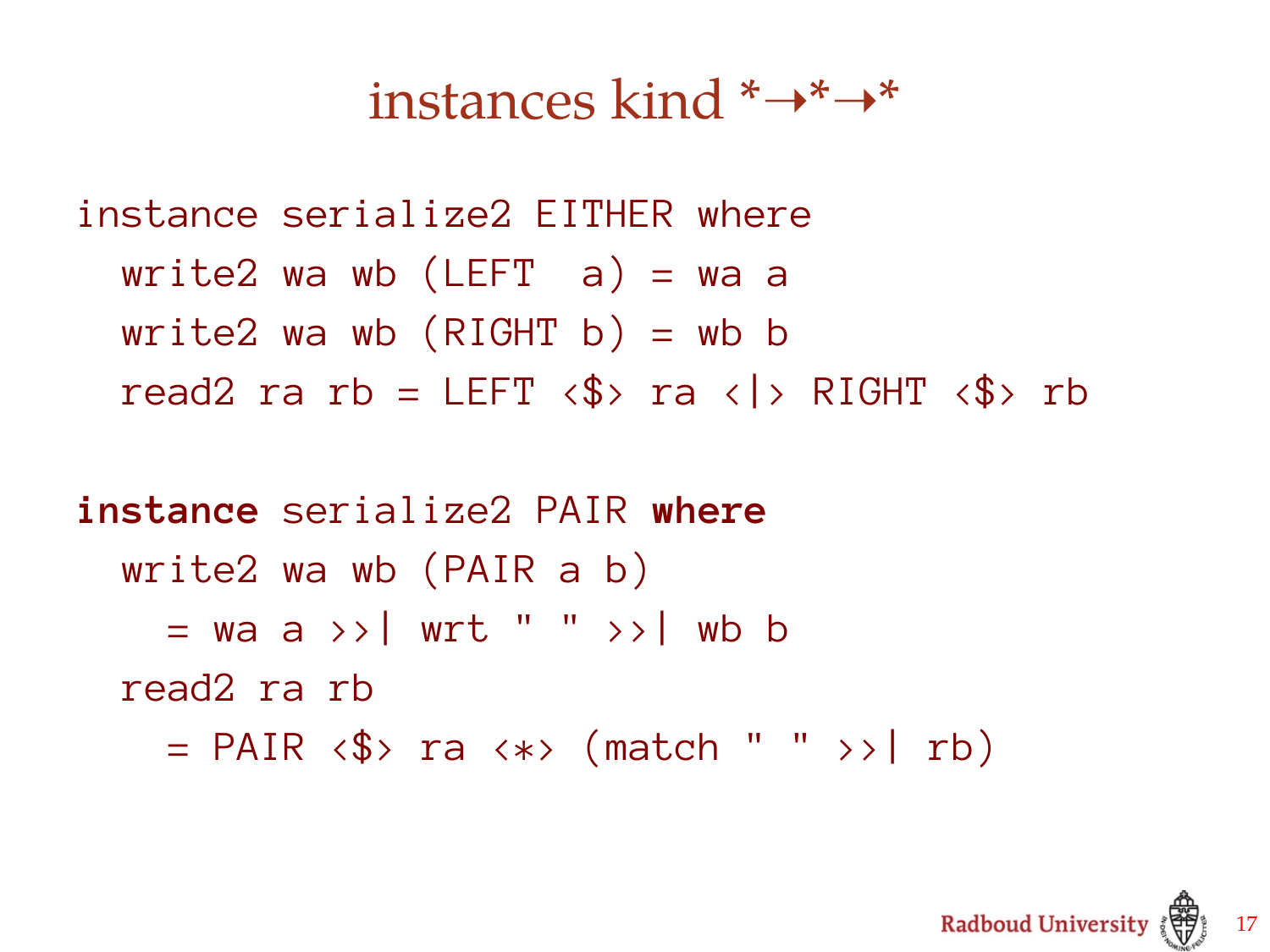

# instances kind *➝*➝*
instance serialize2 EITHER where
  write2 wa wb (LEFT  a) = wa a
  write2 wa wb (RIGHT b) = wb b
  read2 ra rb = LEFT <$> ra <|> RIGHT <$> rb

instance serialize2 PAIR where
  write2 wa wb (PAIR a b)
    = wa a >>| wrt " " >>| wb b
  read2 ra rb
    = PAIR <$> ra <*> (match " " >>| rb)
17